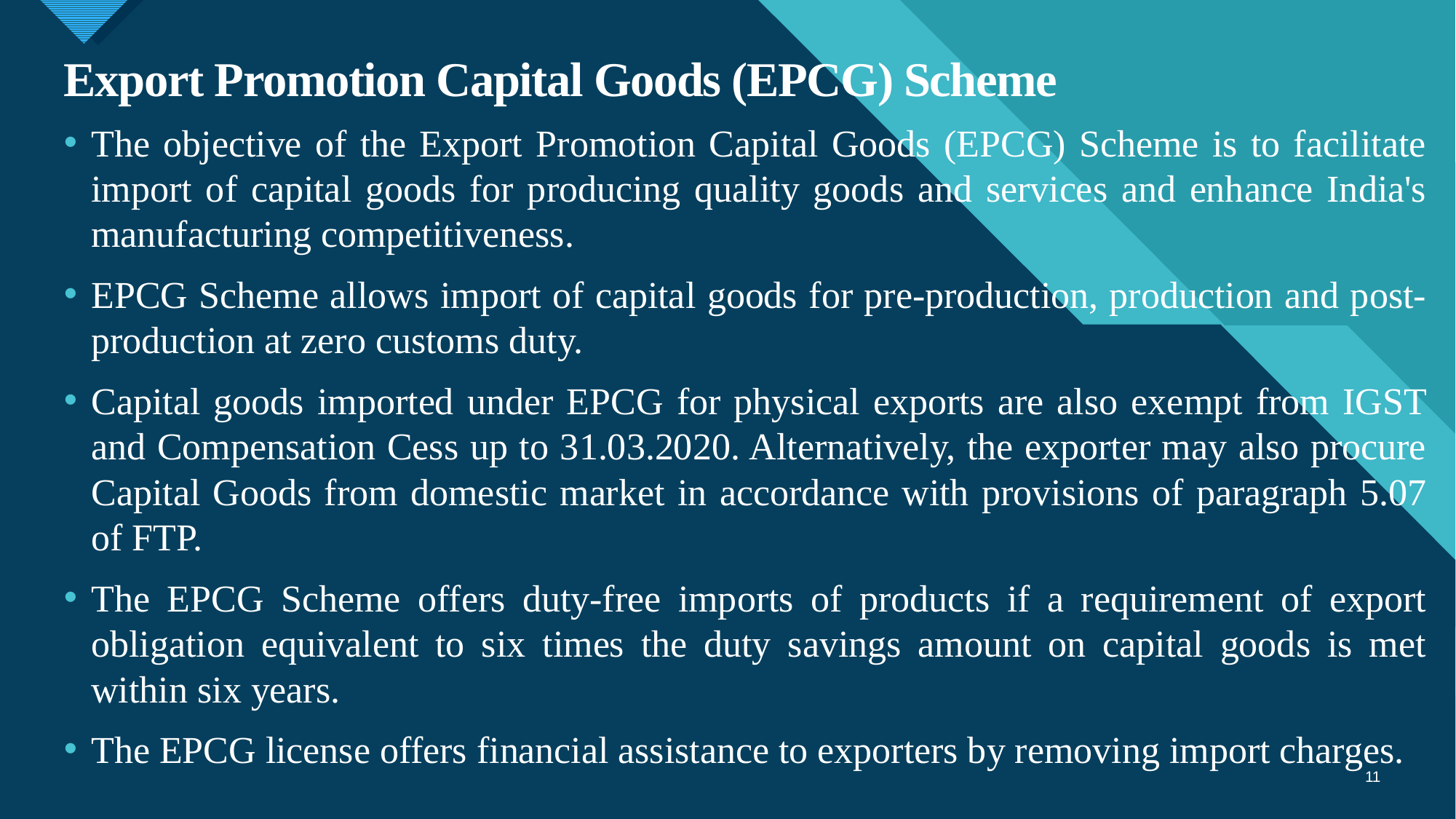

# Export Promotion Capital Goods (EPCG) Scheme
The objective of the Export Promotion Capital Goods (EPCG) Scheme is to facilitate import of capital goods for producing quality goods and services and enhance India's manufacturing competitiveness.
EPCG Scheme allows import of capital goods for pre-production, production and post-production at zero customs duty.
Capital goods imported under EPCG for physical exports are also exempt from IGST and Compensation Cess up to 31.03.2020. Alternatively, the exporter may also procure Capital Goods from domestic market in accordance with provisions of paragraph 5.07 of FTP.
The EPCG Scheme offers duty-free imports of products if a requirement of export obligation equivalent to six times the duty savings amount on capital goods is met within six years.
The EPCG license offers financial assistance to exporters by removing import charges.
11